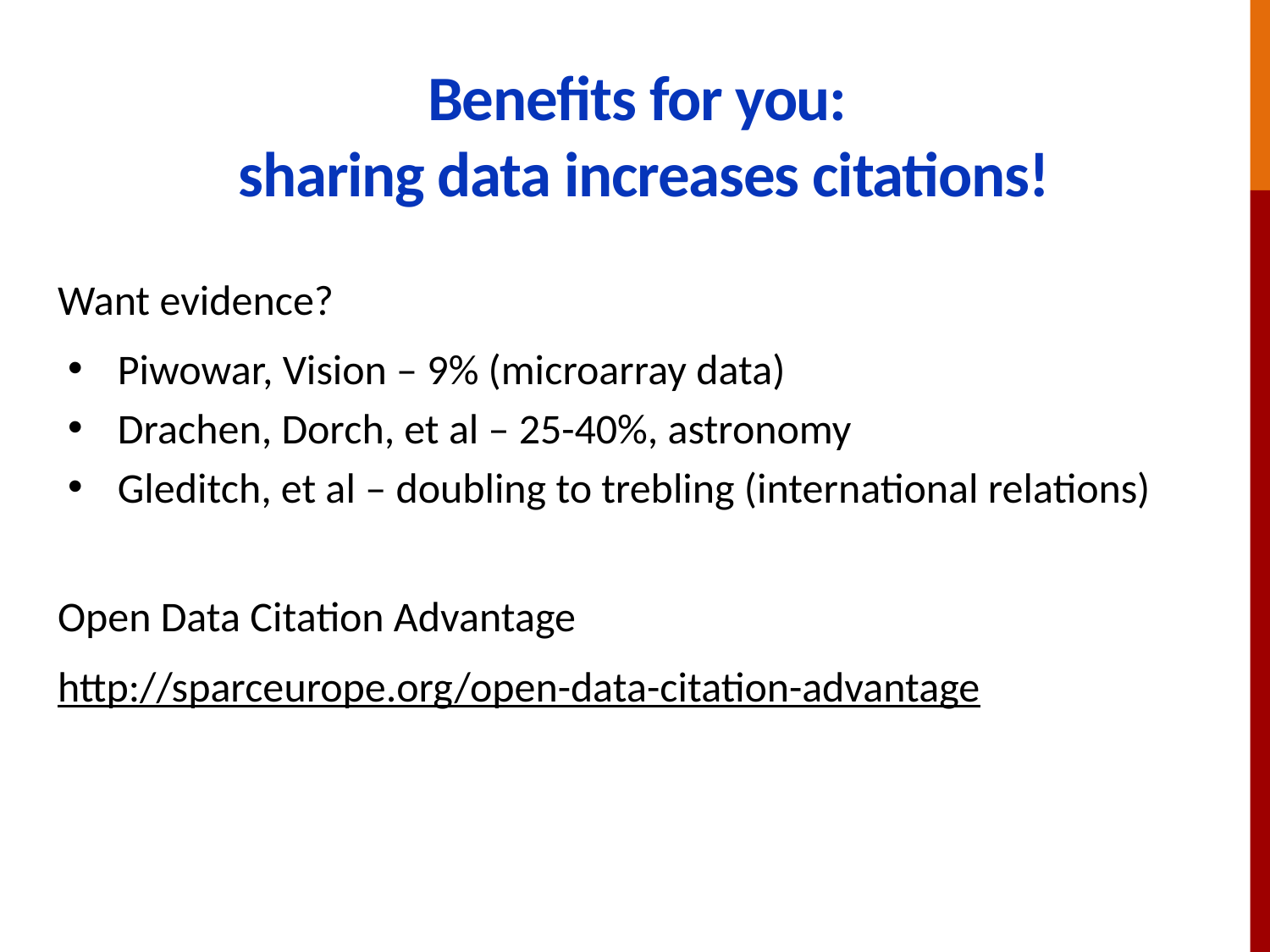

# Benefits for you: sharing data increases citations!
Want evidence?
Piwowar, Vision – 9% (microarray data)
Drachen, Dorch, et al – 25-40%, astronomy
Gleditch, et al – doubling to trebling (international relations)

Open Data Citation Advantage
http://sparceurope.org/open-data-citation-advantage